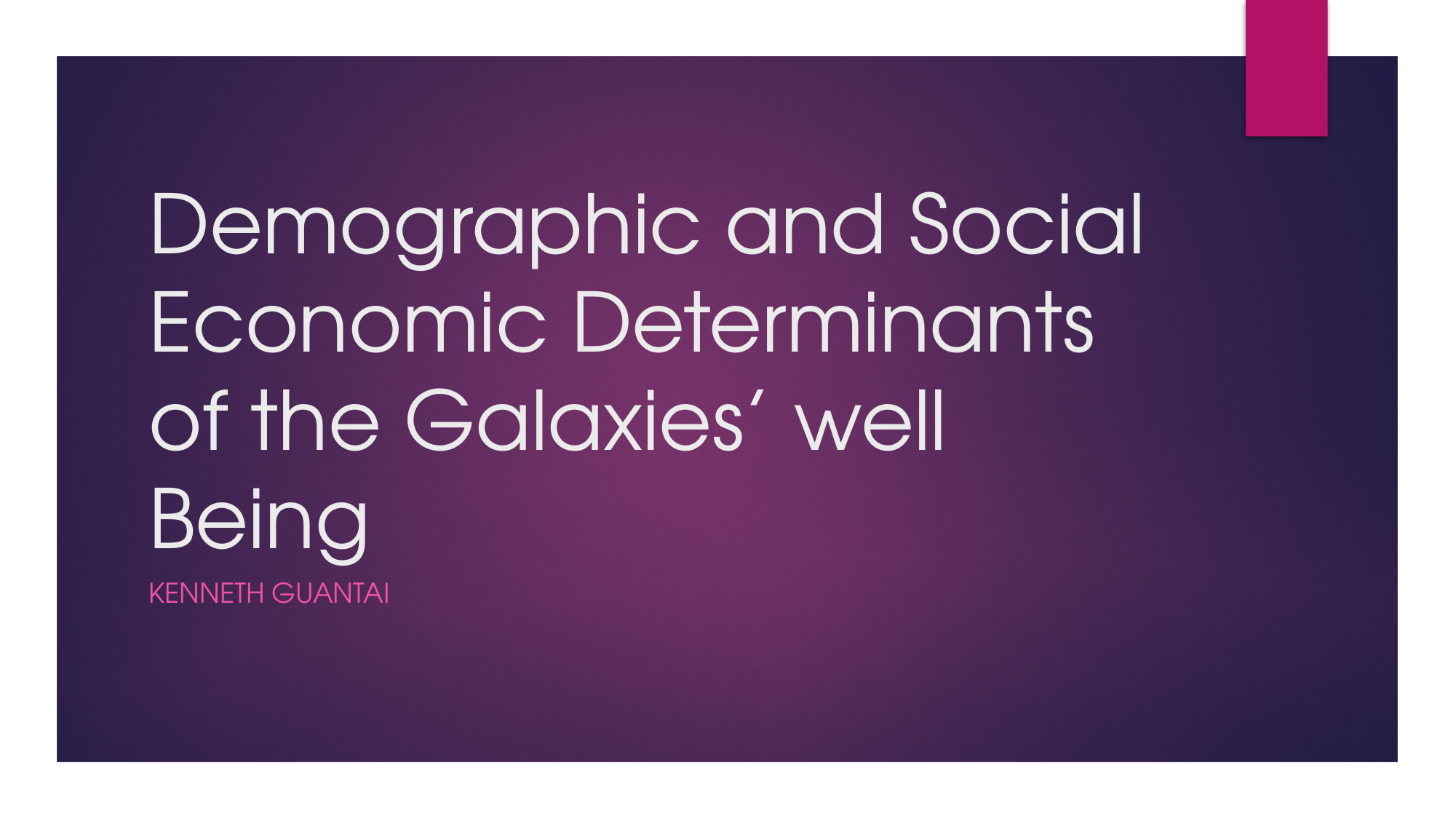

# Demographic and Social Economic Determinants of the Galaxies’ well Being
KENNETH GUANTAI